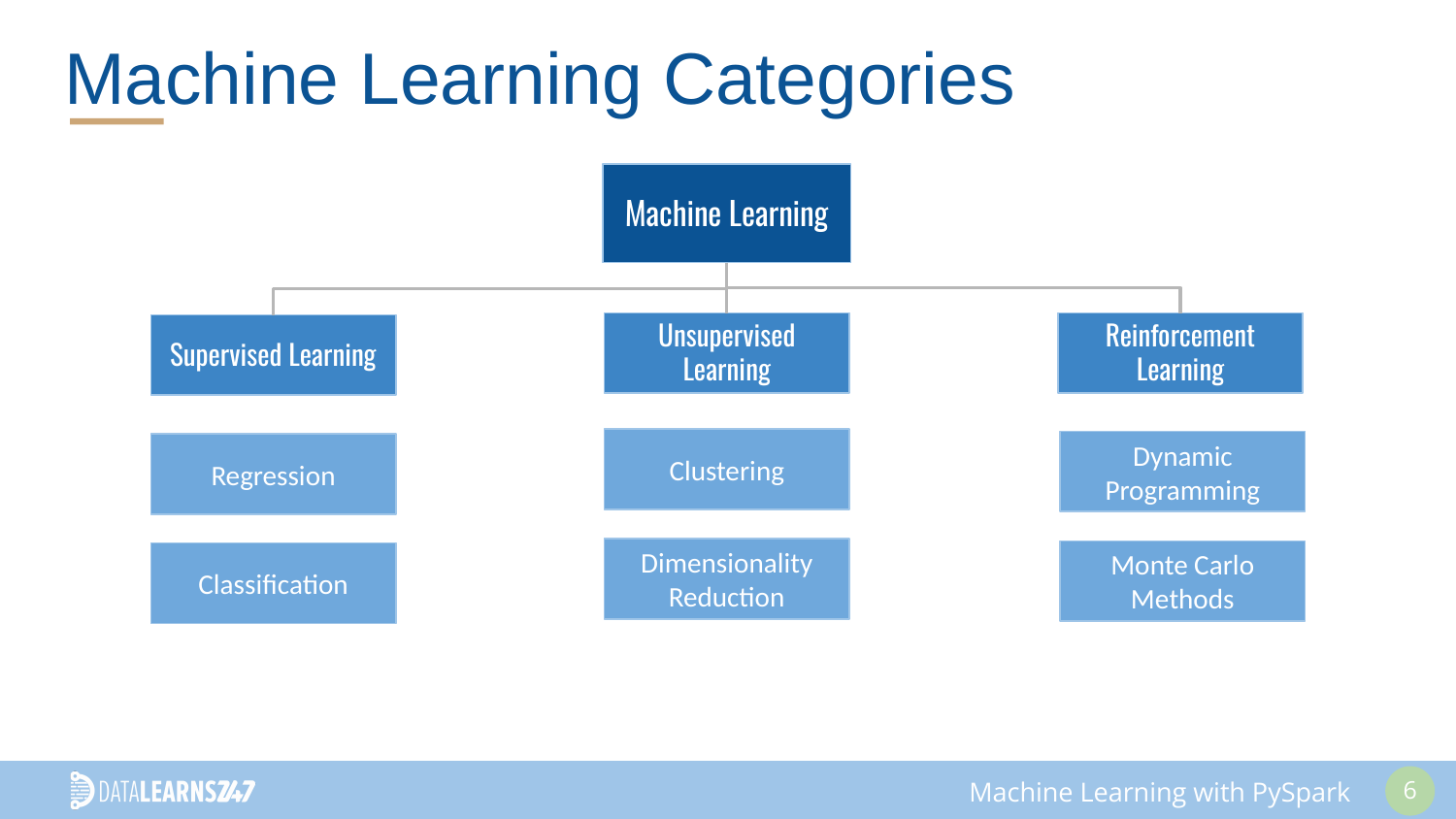

# Machine Learning Categories
Machine Learning
Unsupervised Learning
Reinforcement Learning
Supervised Learning
Clustering
Dynamic Programming
Regression
Dimensionality Reduction
Monte Carlo Methods
Classification
6